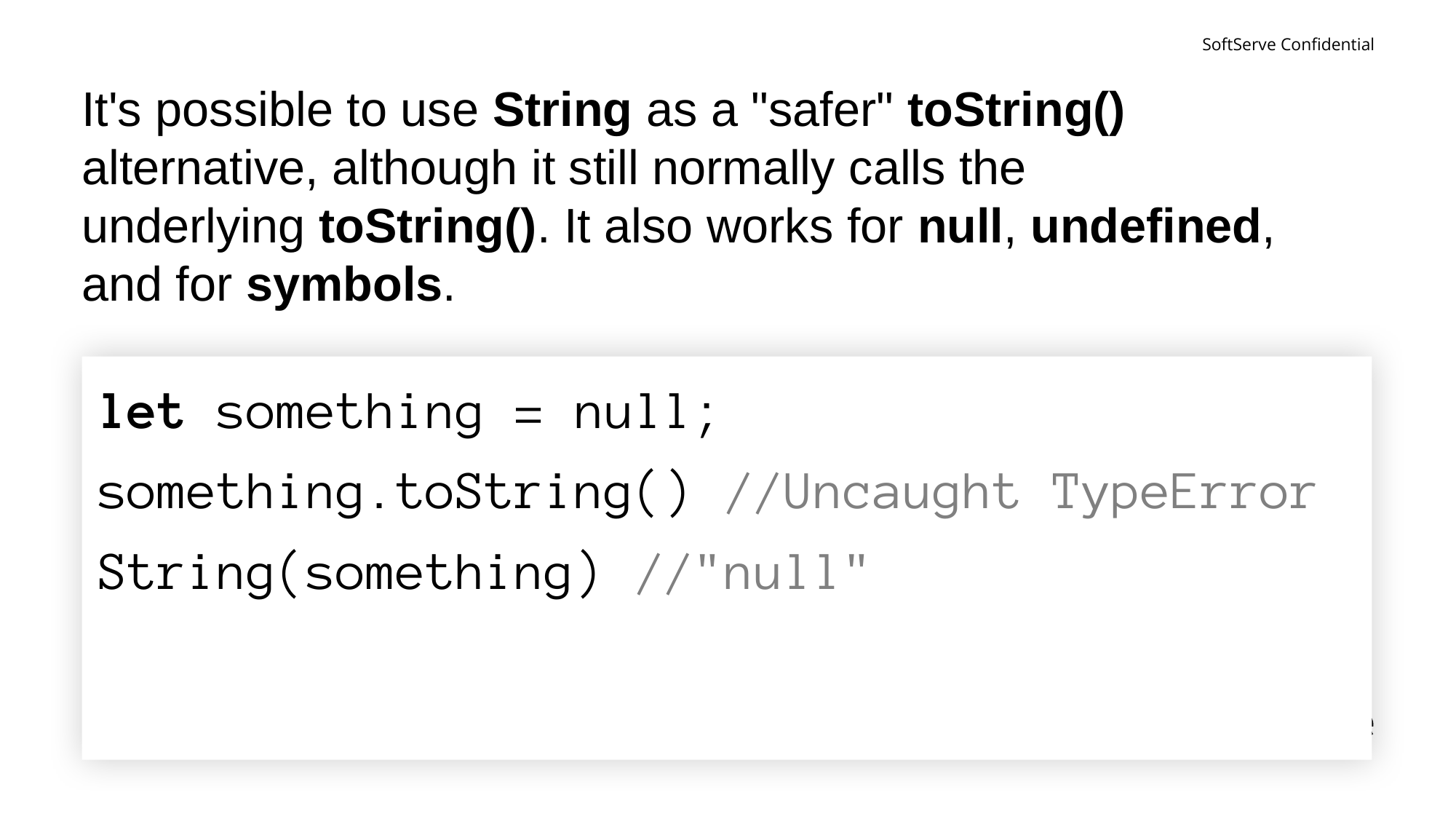

It's possible to use String as a "safer" toString() alternative, although it still normally calls the underlying toString(). It also works for null, undefined, and for symbols.
let something = null;
something.toString() //Uncaught TypeError
String(something) //"null"